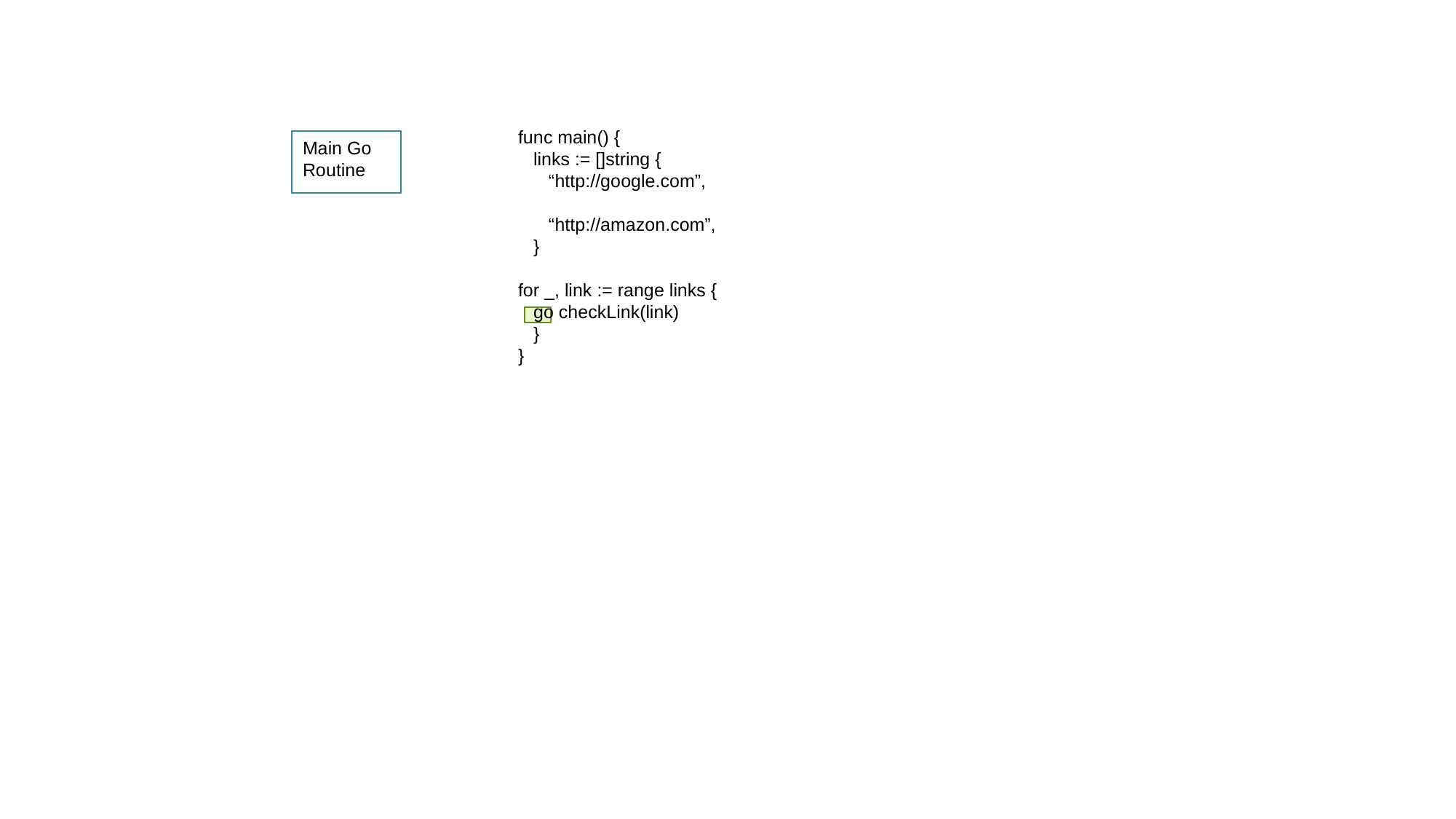

func main() {
   links := []string {
      “http://google.com”,

      “http://amazon.com”,
   }

for _, link := range links {
   go checkLink(link)
   }
}
Main Go Routine